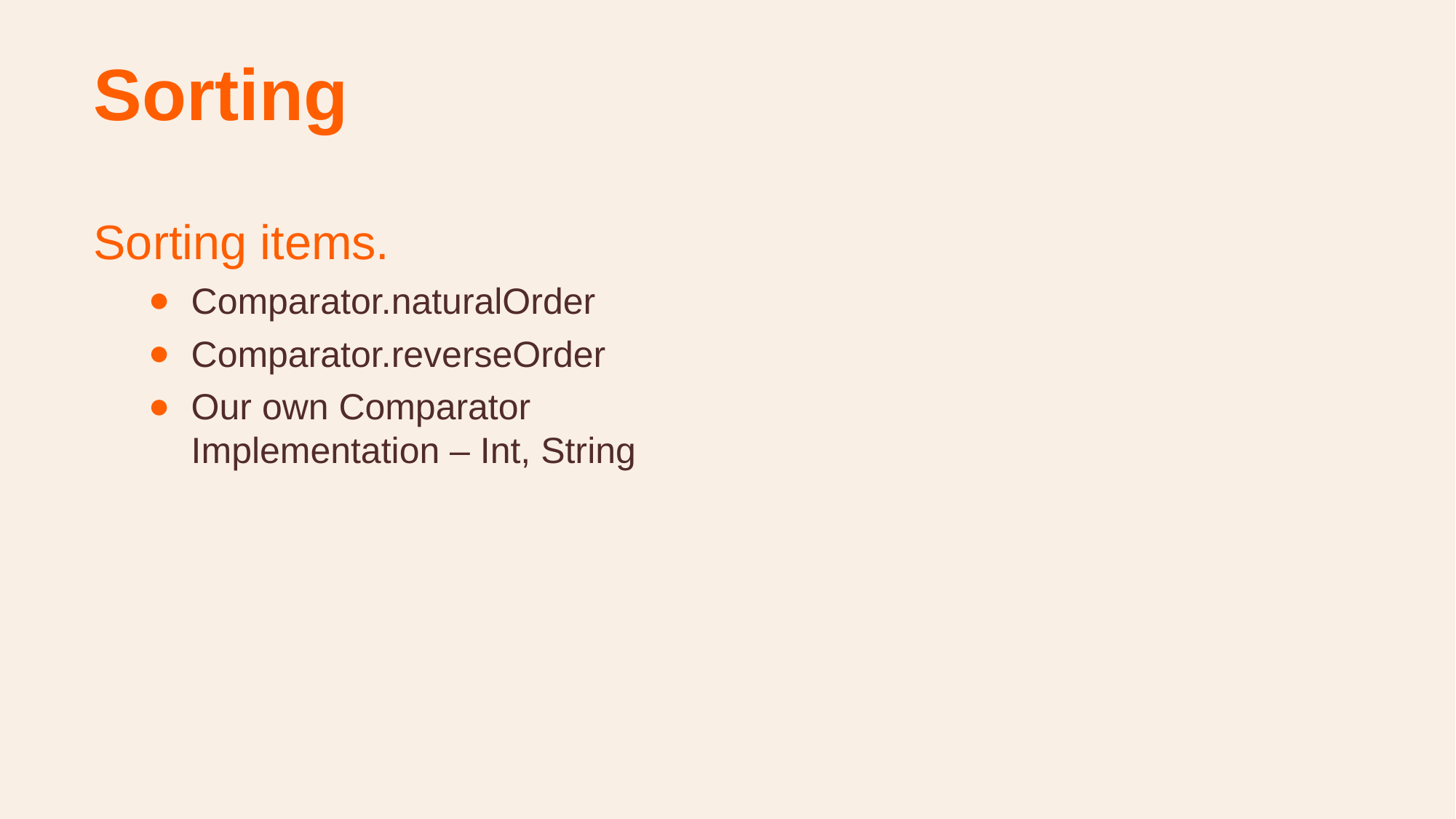

# Sorting
Sorting items.
Comparator.naturalOrder
Comparator.reverseOrder
Our own Comparator Implementation – Int, String

25